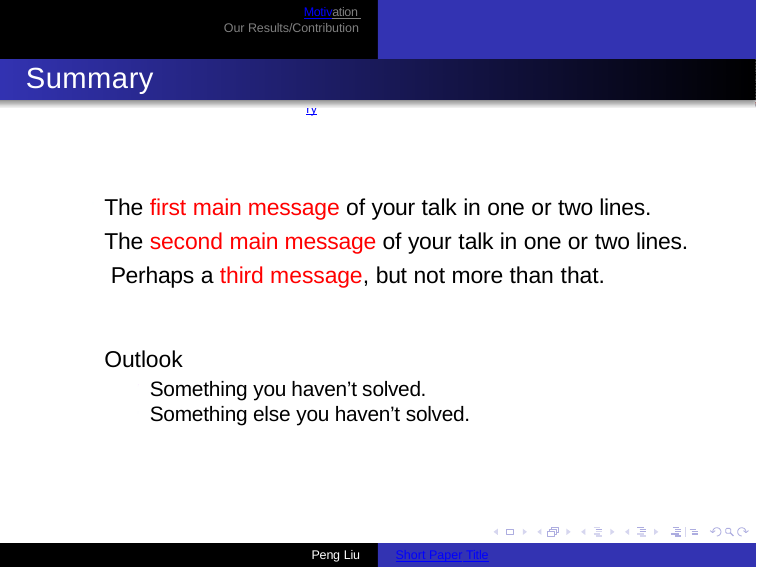

Motivation  Our Results/Contribution
Summary
Summary

The first main message of your talk in one or two lines.  The second main message of your talk in one or two lines.  Perhaps a third message, but not more than that.

Outlook
Something you haven’t solved.  Something else you haven’t solved.

Peng Liu
Short Paper Title